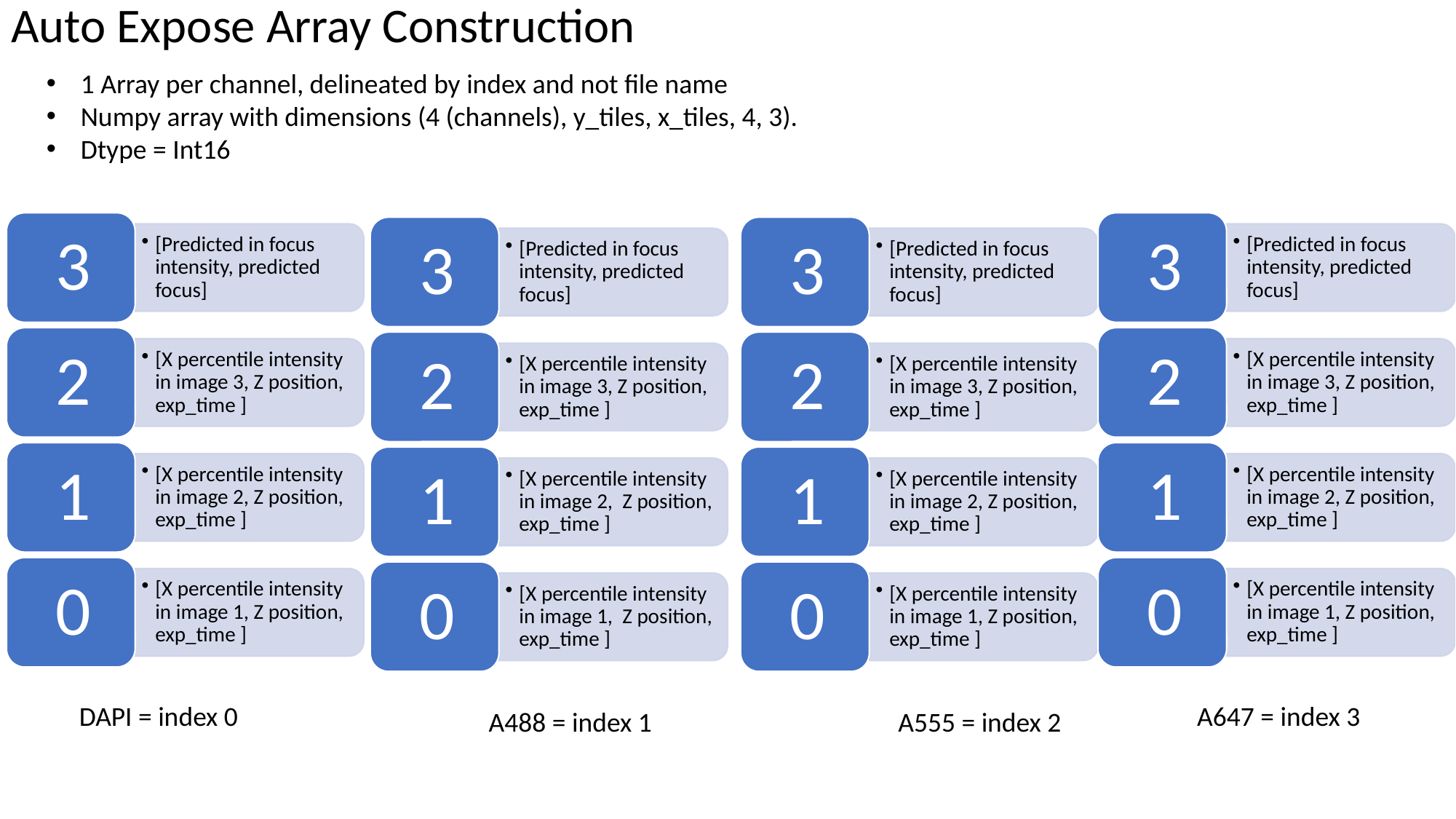

# Auto Expose Array Construction
1 Array per channel, delineated by index and not file name
Numpy array with dimensions (4 (channels), y_tiles, x_tiles, 4, 3).
Dtype = Int16
[Predicted in focus intensity, predicted focus]
3
[X percentile intensity in image 3, Z position, exp_time ]
2
[X percentile intensity in image 2, Z position, exp_time ]
1
[X percentile intensity in image 1, Z position, exp_time ]
0
[Predicted in focus intensity, predicted focus]
3
[X percentile intensity in image 3, Z position, exp_time ]
2
[X percentile intensity in image 2, Z position, exp_time ]
1
[X percentile intensity in image 1, Z position, exp_time ]
0
[Predicted in focus intensity, predicted focus]
3
[X percentile intensity in image 3, Z position, exp_time ]
2
[X percentile intensity in image 2,  Z position, exp_time ]
1
[X percentile intensity in image 1,  Z position, exp_time ]
0
[Predicted in focus intensity, predicted focus]
3
[X percentile intensity in image 3, Z position, exp_time ]
2
[X percentile intensity in image 2, Z position, exp_time ]
1
[X percentile intensity in image 1, Z position, exp_time ]
0
DAPI = index 0
A647 = index 3
A488 = index 1
A555 = index 2